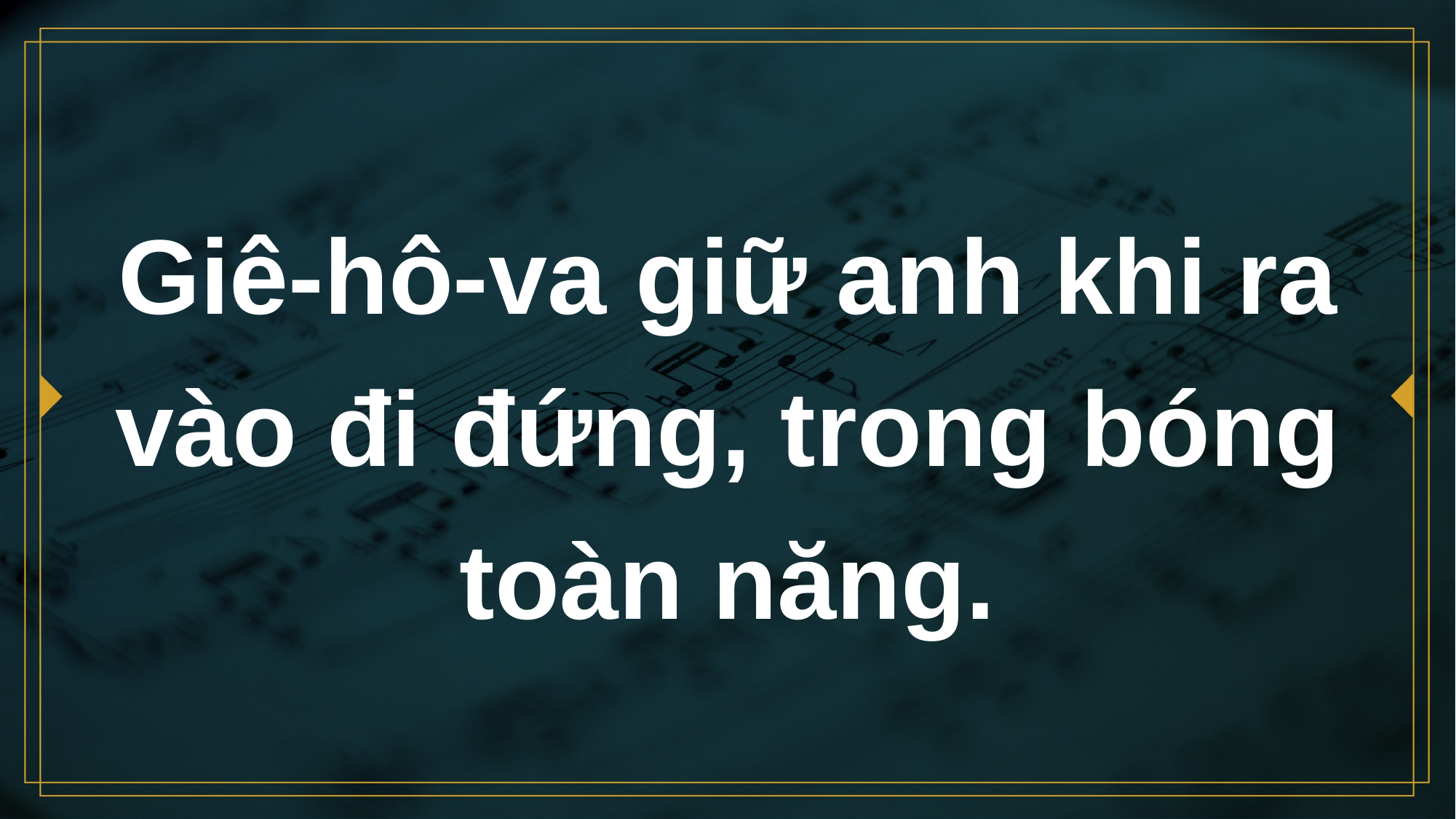

# Giê-hô-va giữ anh khi ra vào đi đứng, trong bóng toàn năng.